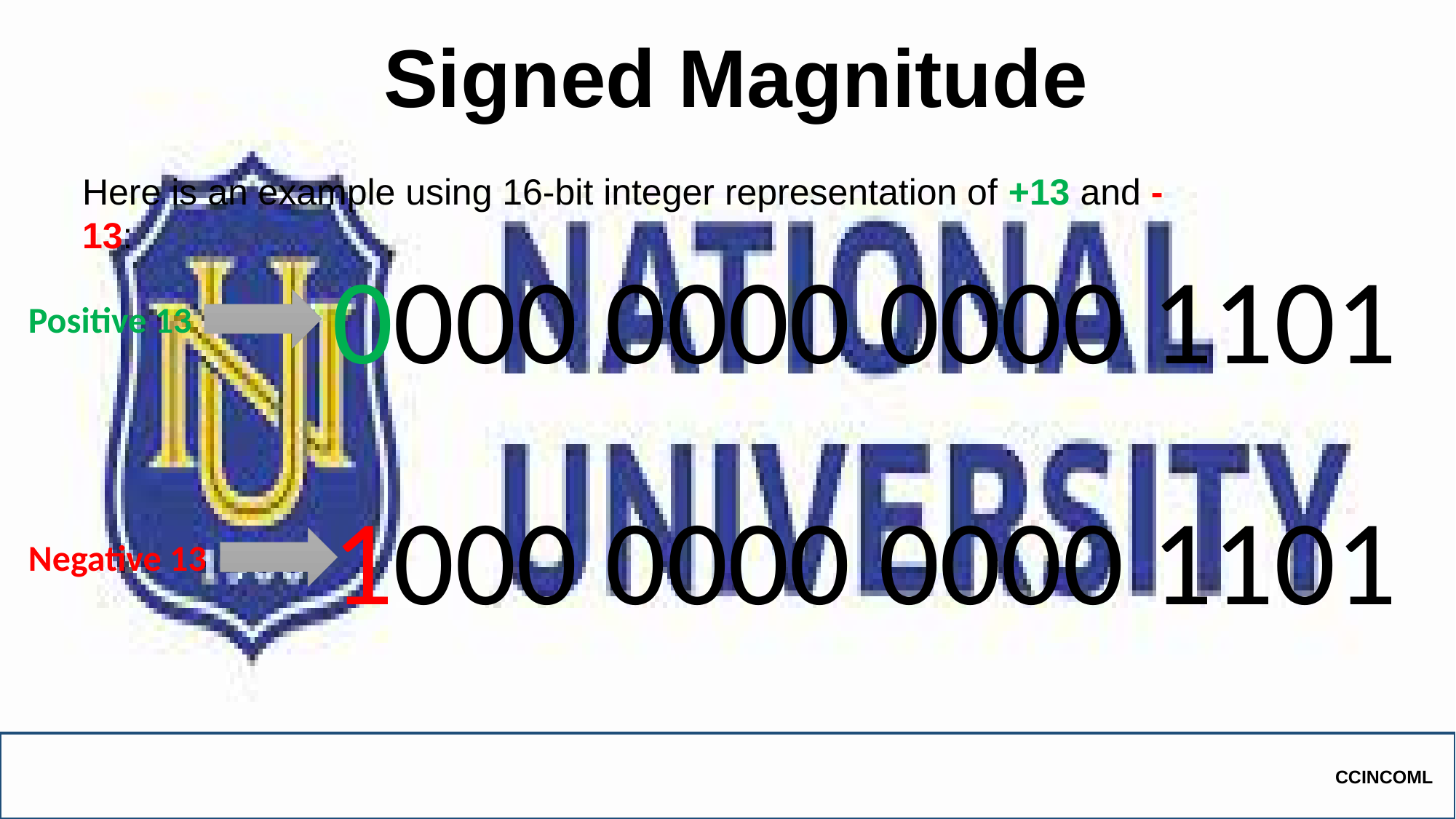

# Signed Magnitude
Here is an example using 16-bit integer representation of +13 and -13:
0000 0000 0000 1101

Positive 13
1000 0000 0000 1101

Negative 13
CCINCOML